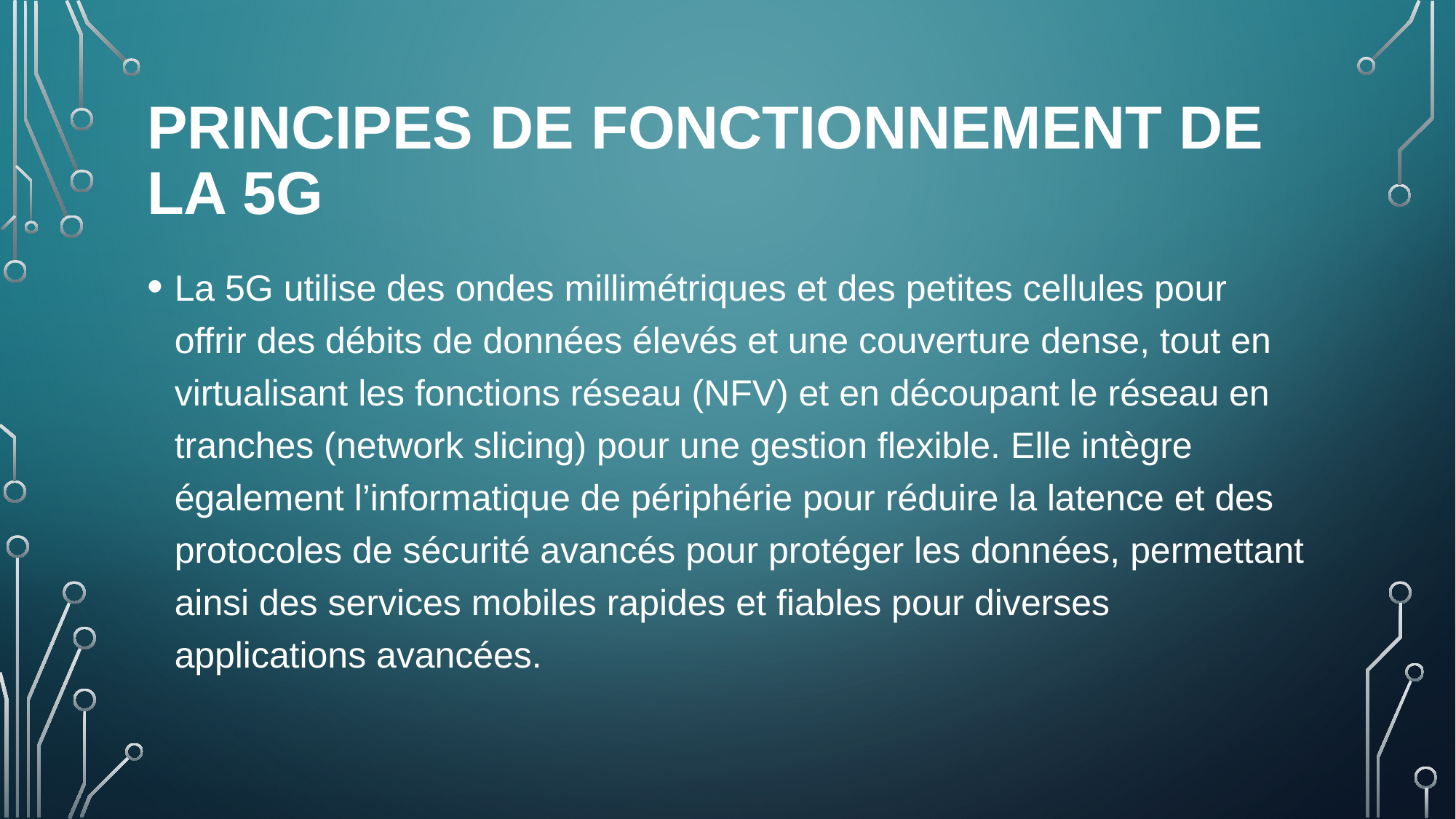

# Principes de Fonctionnement de la 5G
La 5G utilise des ondes millimétriques et des petites cellules pour offrir des débits de données élevés et une couverture dense, tout en virtualisant les fonctions réseau (NFV) et en découpant le réseau en tranches (network slicing) pour une gestion flexible. Elle intègre également l’informatique de périphérie pour réduire la latence et des protocoles de sécurité avancés pour protéger les données, permettant ainsi des services mobiles rapides et fiables pour diverses applications avancées.